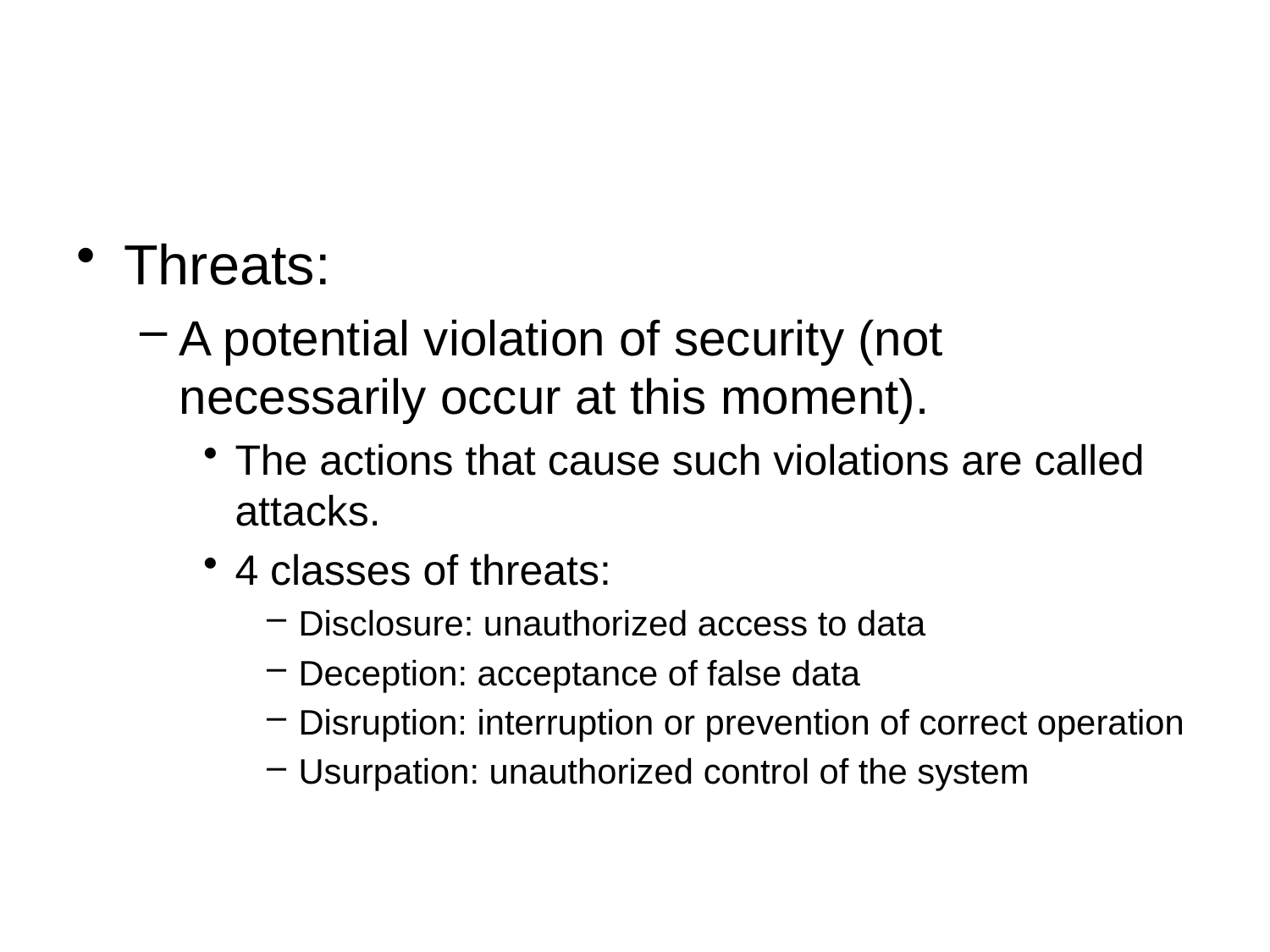

#
Threats:
A potential violation of security (not necessarily occur at this moment).
The actions that cause such violations are called attacks.
4 classes of threats:
Disclosure: unauthorized access to data
Deception: acceptance of false data
Disruption: interruption or prevention of correct operation
Usurpation: unauthorized control of the system